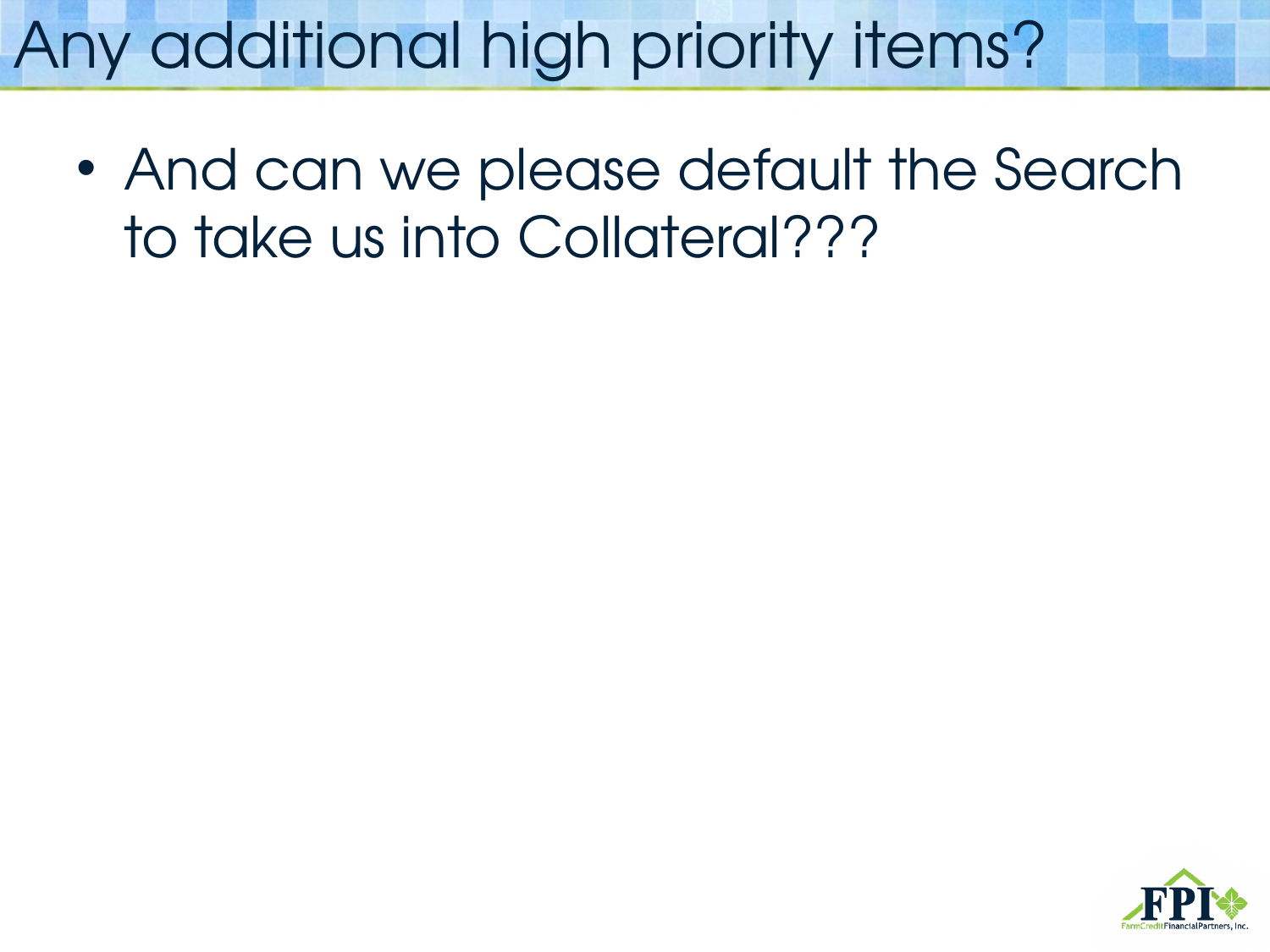

# Any additional high priority items?
And can we please default the Search to take us into Collateral???